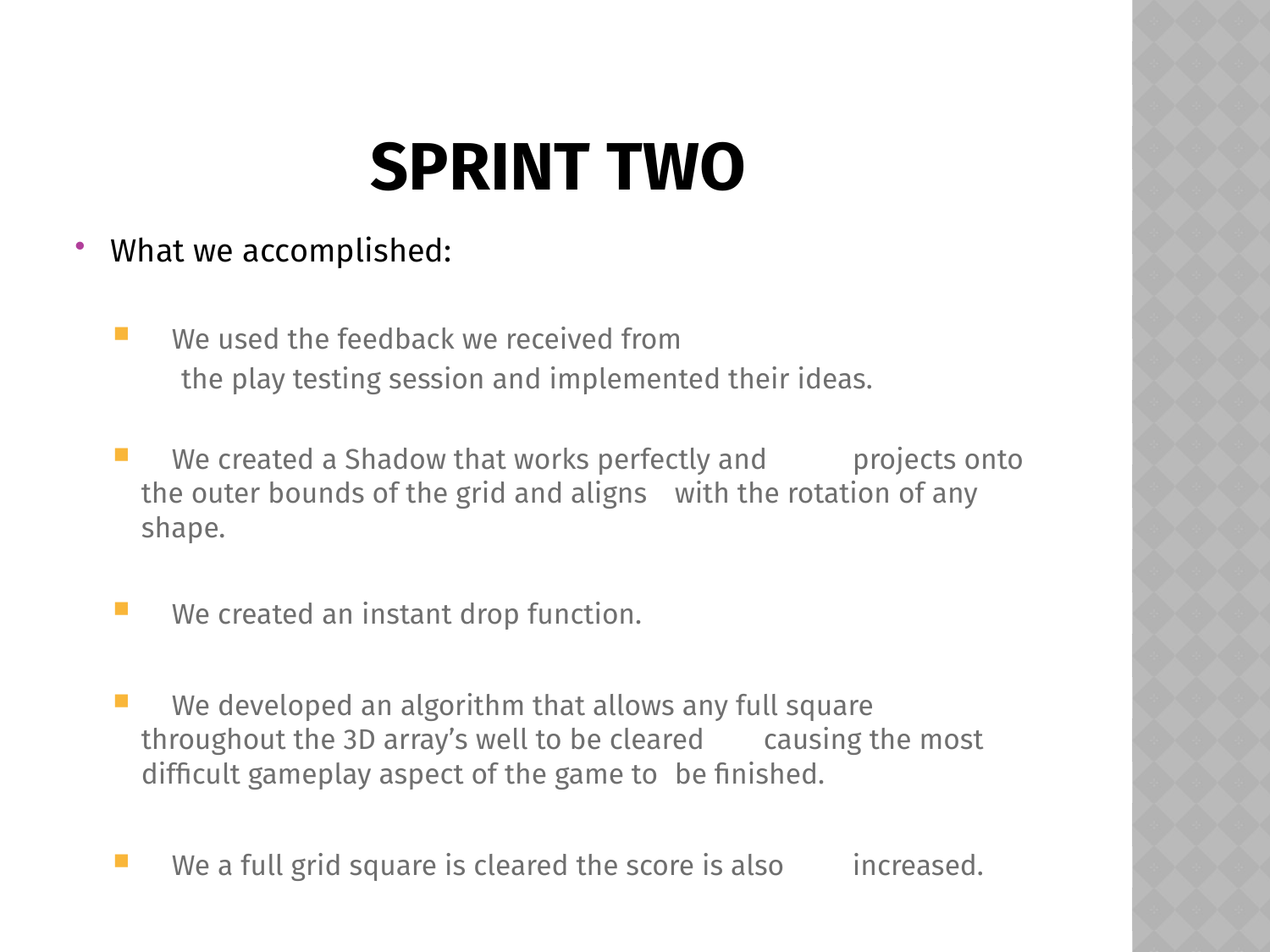

# Sprint two
What we accomplished:

    We used the feedback we received from
         the play testing session and implemented their ideas.

    We created a Shadow that works perfectly and  	projects onto the outer bounds of the grid and aligns 	with the rotation of any shape.

    We created an instant drop function.

    We developed an algorithm that allows any full square   	throughout the 3D array’s well to be cleared 	causing the most difficult gameplay aspect of the game to 	be finished.

    We a full grid square is cleared the score is also  	increased.